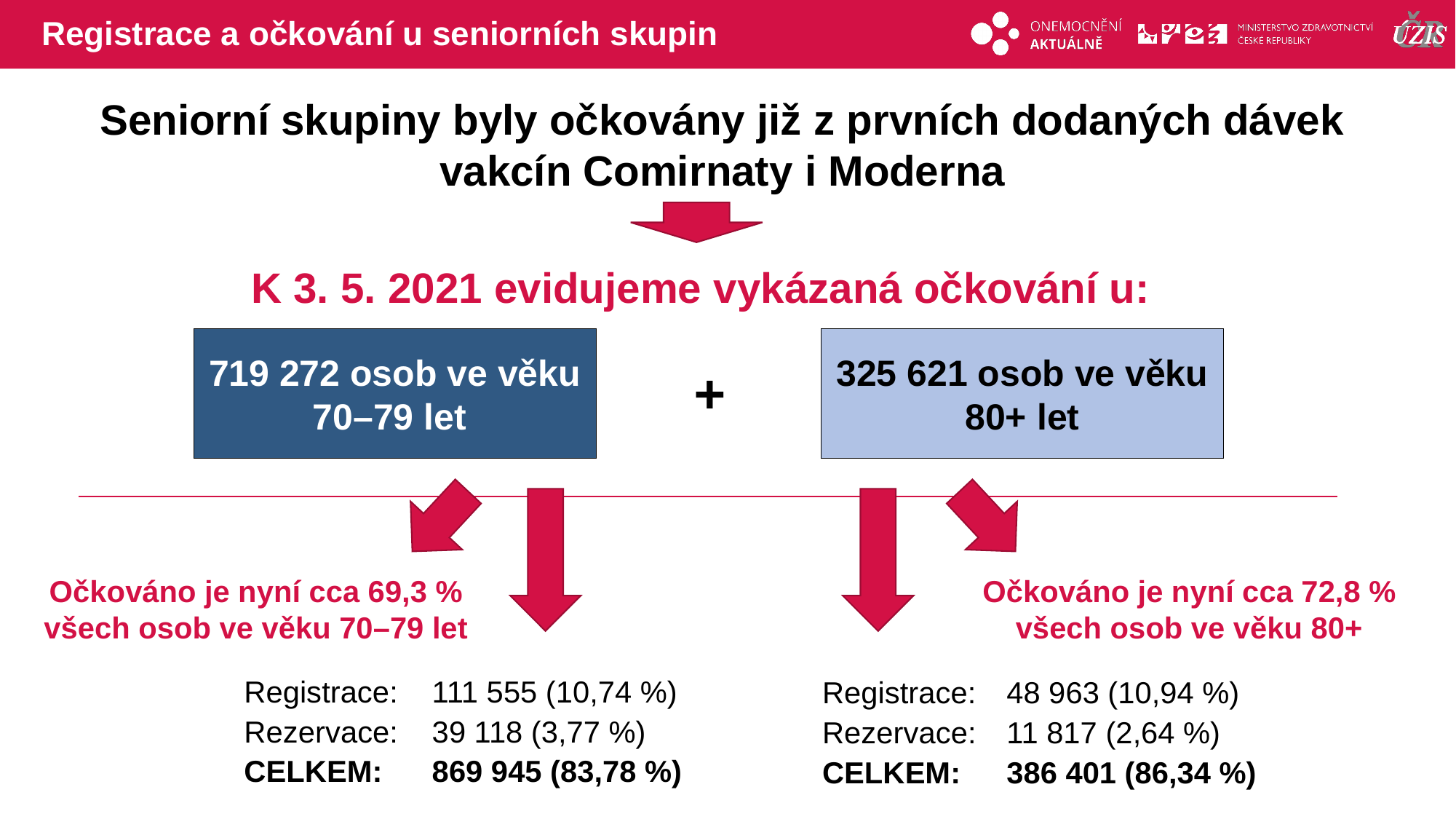

# Registrace a očkování u seniorních skupin
Seniorní skupiny byly očkovány již z prvních dodaných dávek vakcín Comirnaty i Moderna

K 3. 5. 2021 evidujeme vykázaná očkování u:
719 272 osob ve věku
70–79 let
325 621 osob ve věku
80+ let
+

Očkováno je nyní cca 69,3 %
všech osob ve věku 70–79 let
Očkováno je nyní cca 72,8 %
všech osob ve věku 80+
| Registrace: | 111 555 (10,74 %) |
| --- | --- |
| Rezervace: | 39 118 (3,77 %) |
| CELKEM: | 869 945 (83,78 %) |
| Registrace: | 48 963 (10,94 %) |
| --- | --- |
| Rezervace: | 11 817 (2,64 %) |
| CELKEM: | 386 401 (86,34 %) |